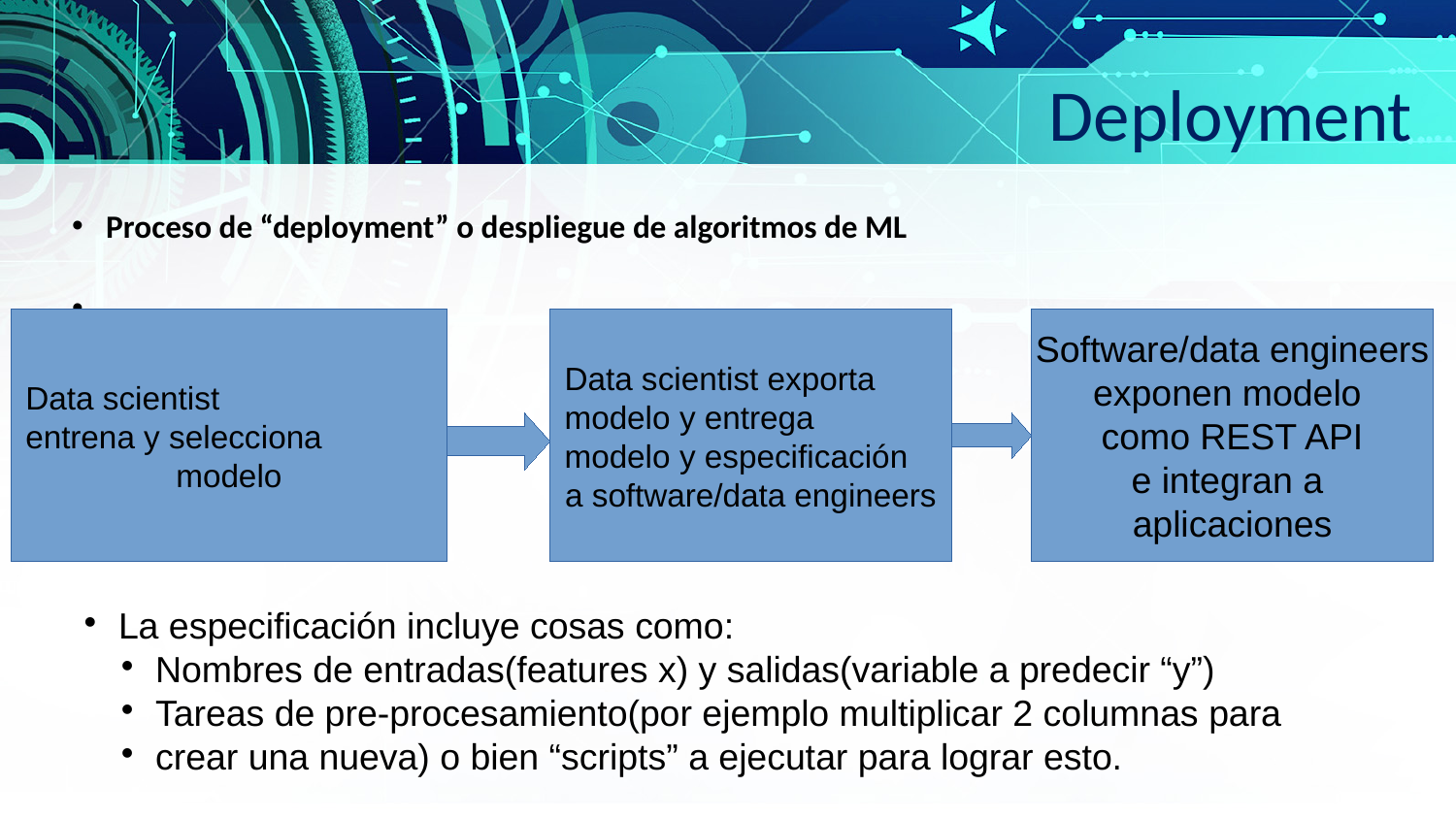

Deployment
Proceso de “deployment” o despliegue de algoritmos de ML

Data scientist
entrena y selecciona
modelo
Data scientist exporta
modelo y entrega
modelo y especificación
a software/data engineers
Software/data engineers
exponen modelo
como REST API
e integran a
aplicaciones

La especificación incluye cosas como:
Nombres de entradas(features x) y salidas(variable a predecir “y”)
Tareas de pre-procesamiento(por ejemplo multiplicar 2 columnas para
crear una nueva) o bien “scripts” a ejecutar para lograr esto.